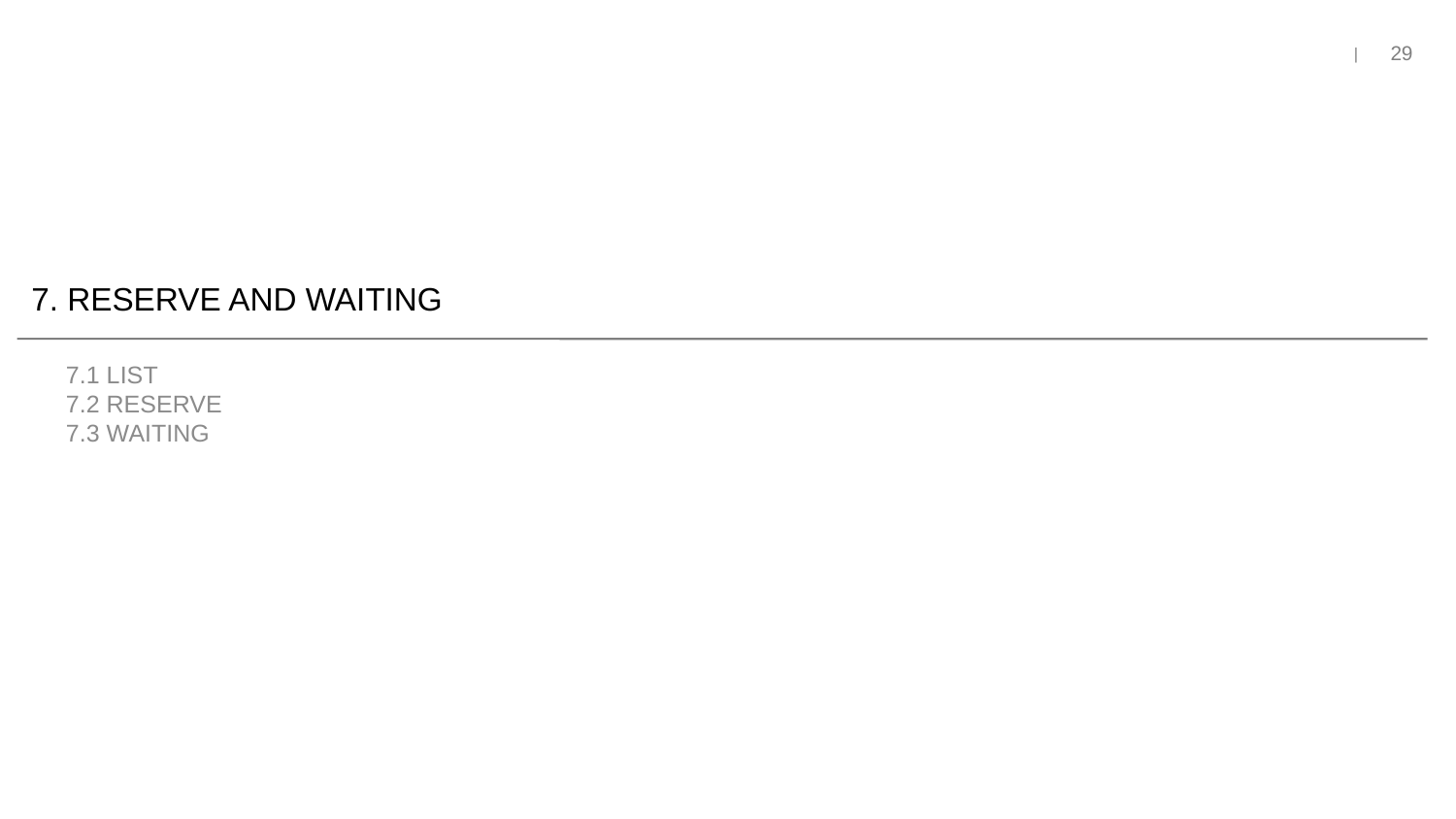

29

# 7. RESERVE AND WAITING
7.1 LIST
7.2 RESERVE
7.3 WAITING